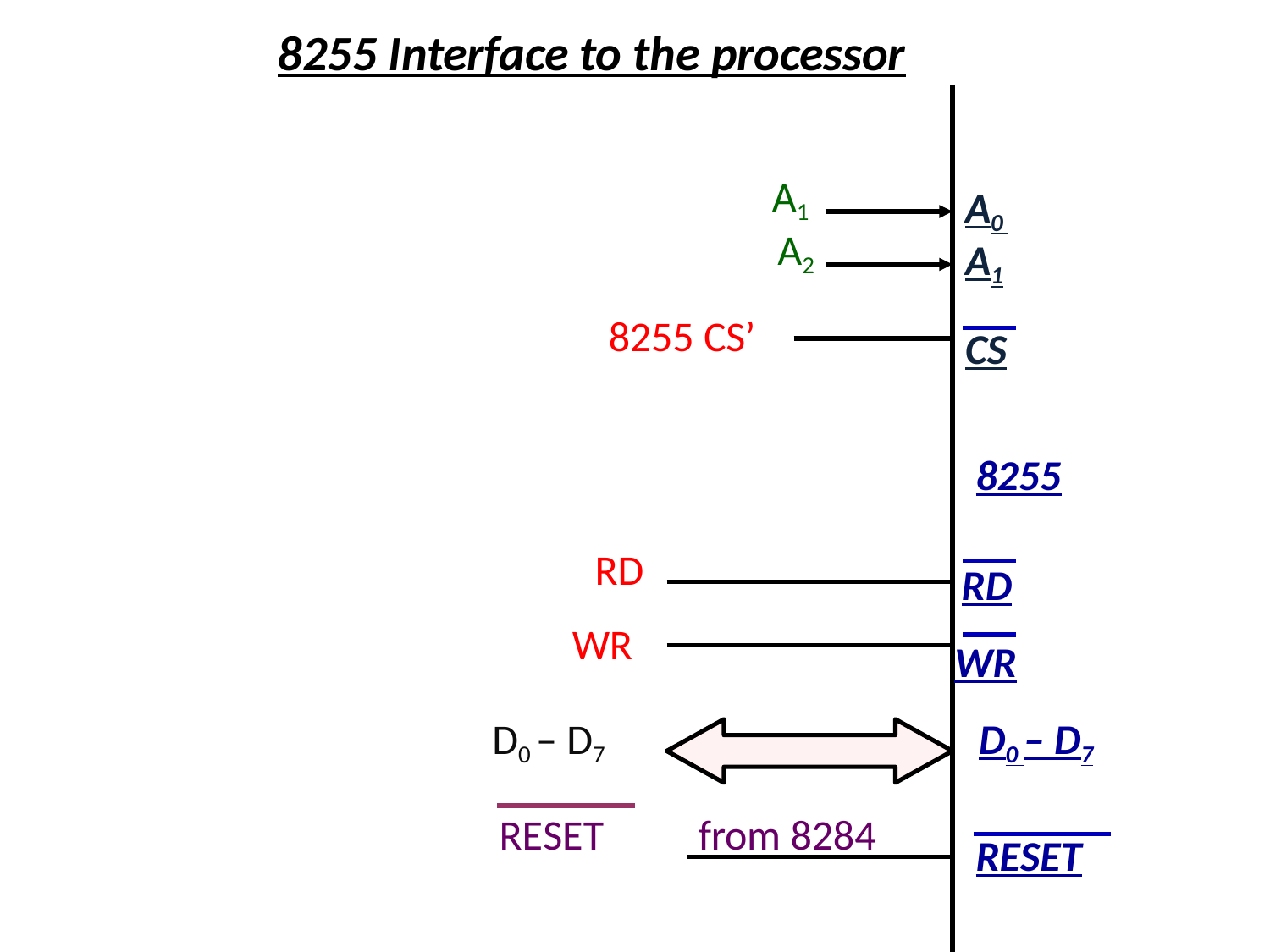

# 8255 Interface to the processor

A1  A2
8255 CS’
A0  A1
CS

8255
RD
RD

 WR
WR

D0 – D7
D0 – D7
RESET

from 8284
RESET